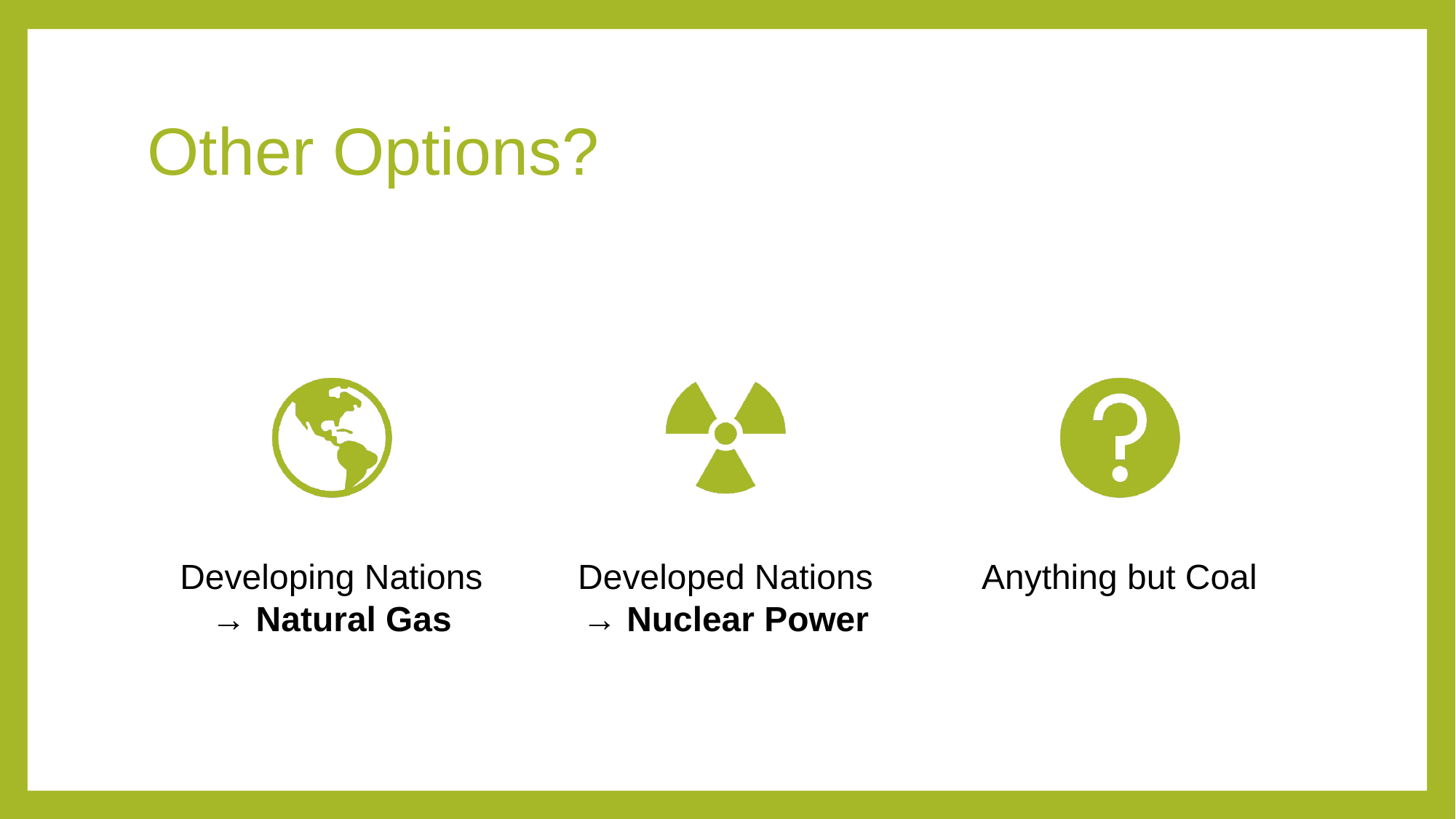

# Other Options?
Developing Nations → Natural Gas
Developed Nations → Nuclear Power
Anything but Coal